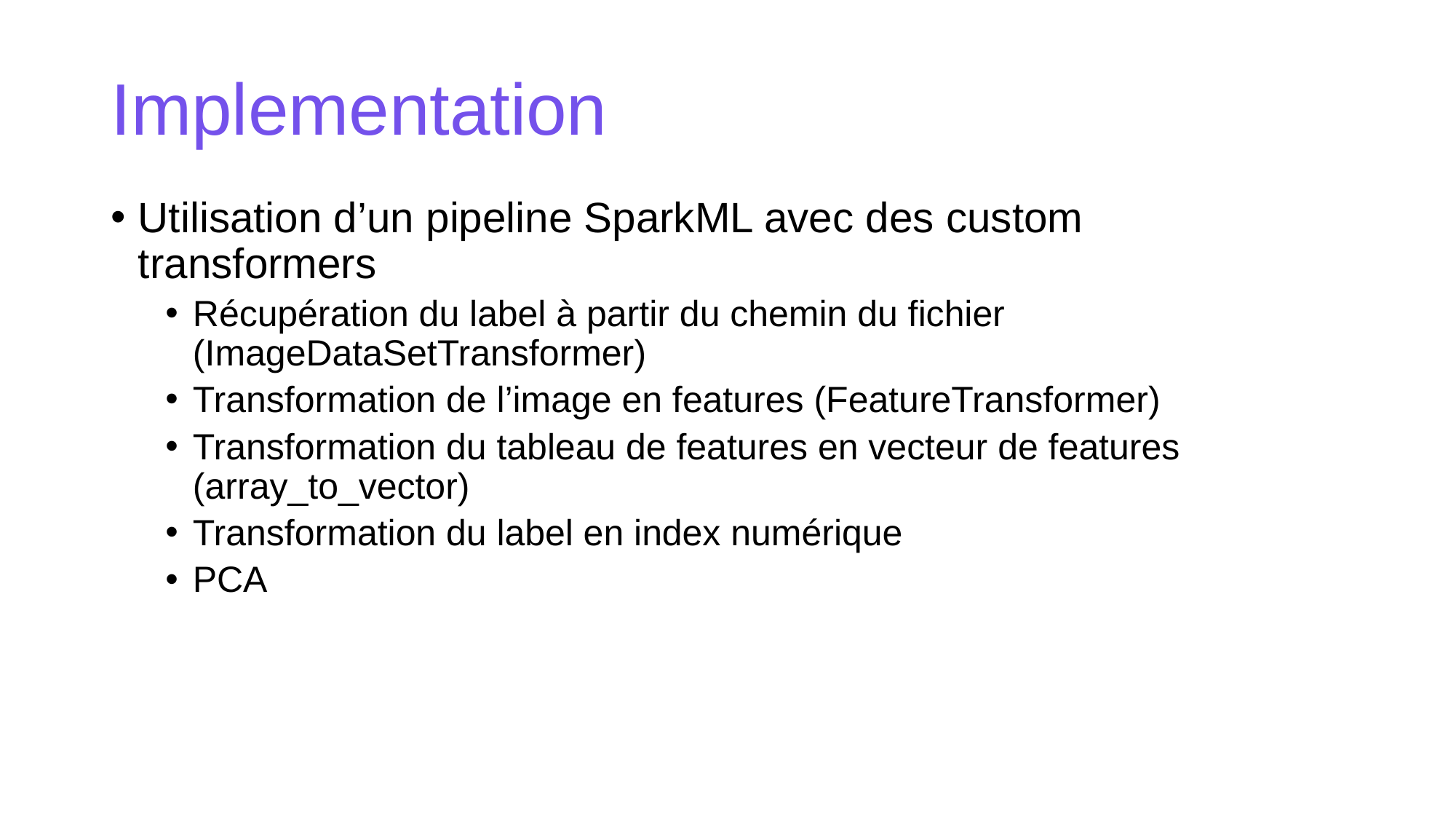

# Implementation
Utilisation d’un pipeline SparkML avec des custom transformers
Récupération du label à partir du chemin du fichier  (ImageDataSetTransformer)
Transformation de l’image en features (FeatureTransformer)
Transformation du tableau de features en vecteur de features (array_to_vector)
Transformation du label en index numérique
PCA

18